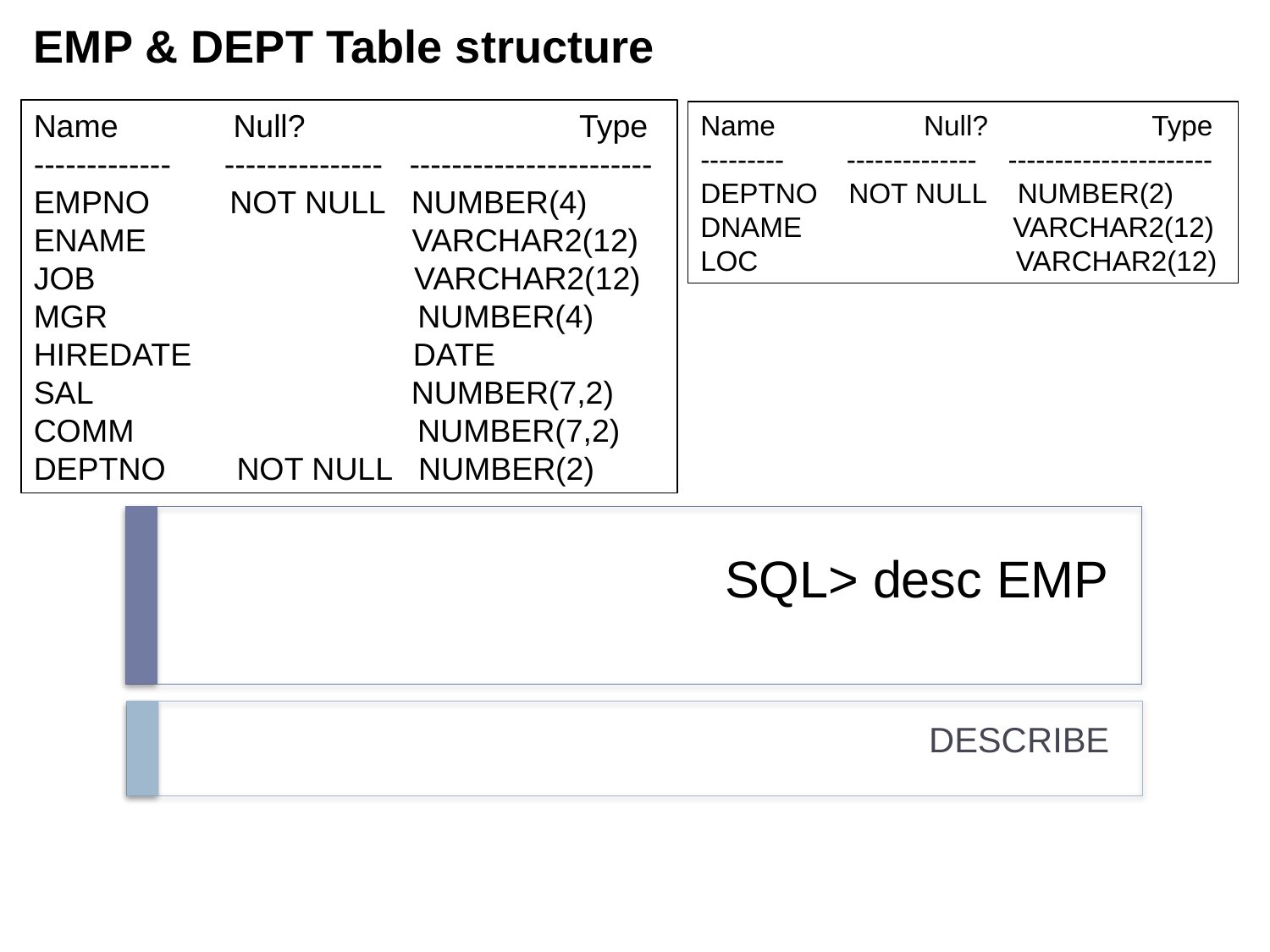

EMP & DEPT Table structure
Name             Null?                               Type
-------------      ---------------   -----------------------
EMPNO         NOT NULL   NUMBER(4)
ENAME                              VARCHAR2(12)
JOB                                    VARCHAR2(12)
MGR                                   NUMBER(4)
HIREDATE                         DATE
SAL                                    NUMBER(7,2)
COMM                                NUMBER(7,2)
DEPTNO        NOT NULL   NUMBER(2)
Name                   Null?                     Type
---------        --------------    ----------------------
DEPTNO    NOT NULL    NUMBER(2)
DNAME                           VARCHAR2(12)
LOC                                 VARCHAR2(12)
# SQL> desc EMP
DESCRIBE